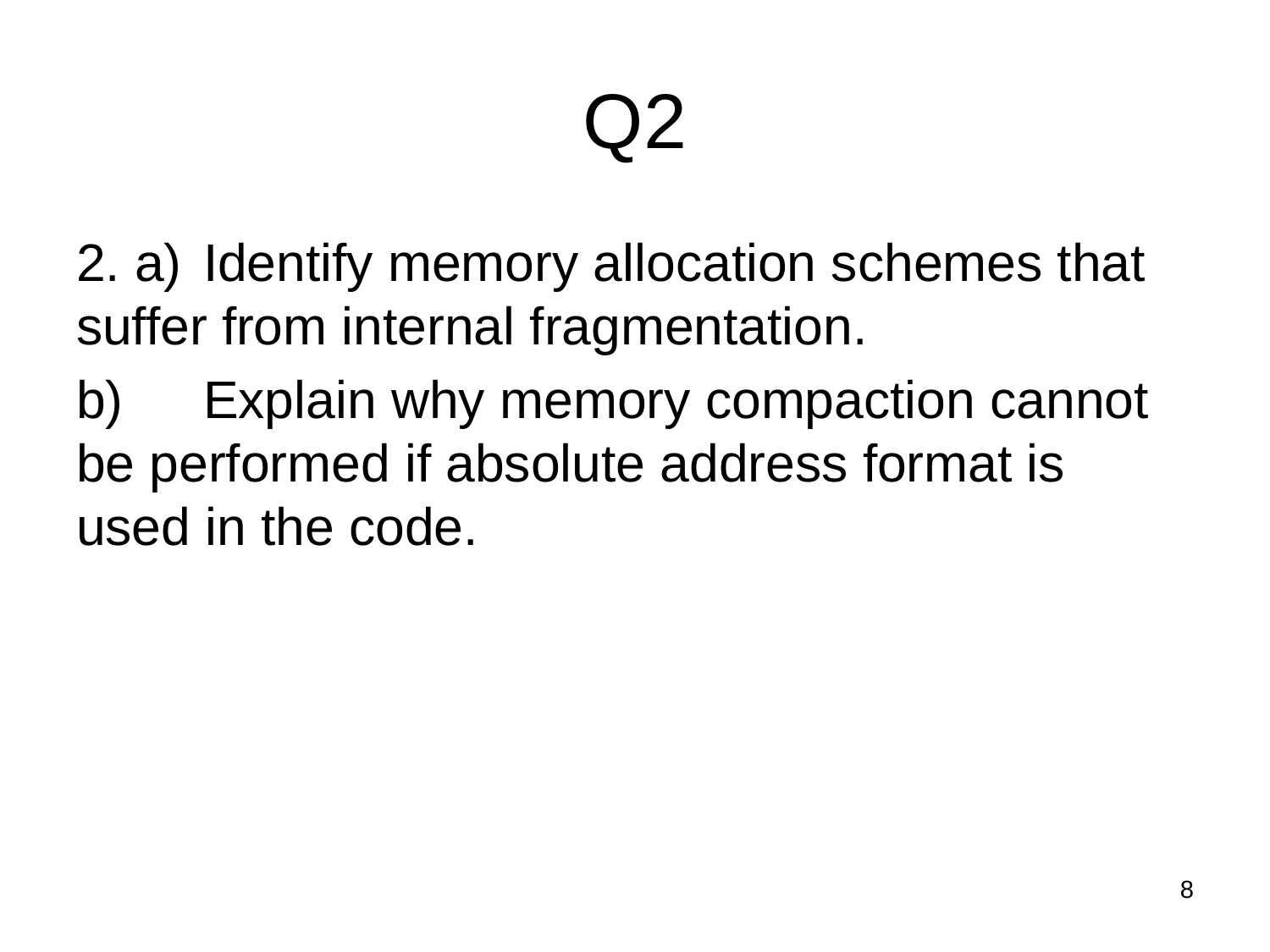

# Q2
2. a) 	Identify memory allocation schemes that suffer from internal fragmentation.
b) 	Explain why memory compaction cannot be performed if absolute address format is used in the code.
8